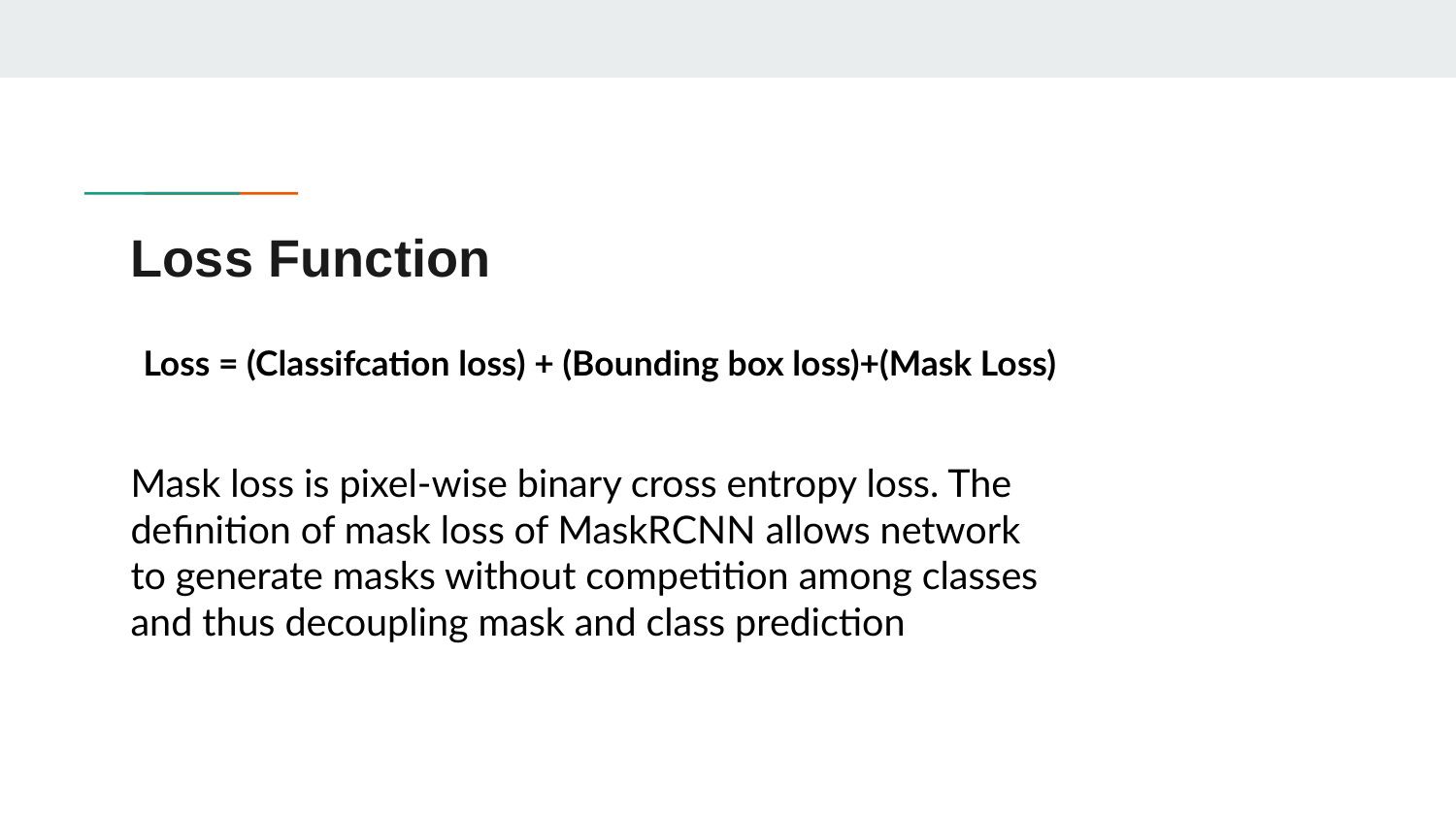

# Loss Function
Loss = (Classifcation loss) + (Bounding box loss)+(Mask Loss)
Mask loss is pixel-wise binary cross entropy loss. The definition of mask loss of MaskRCNN allows network to generate masks without competition among classes and thus decoupling mask and class prediction